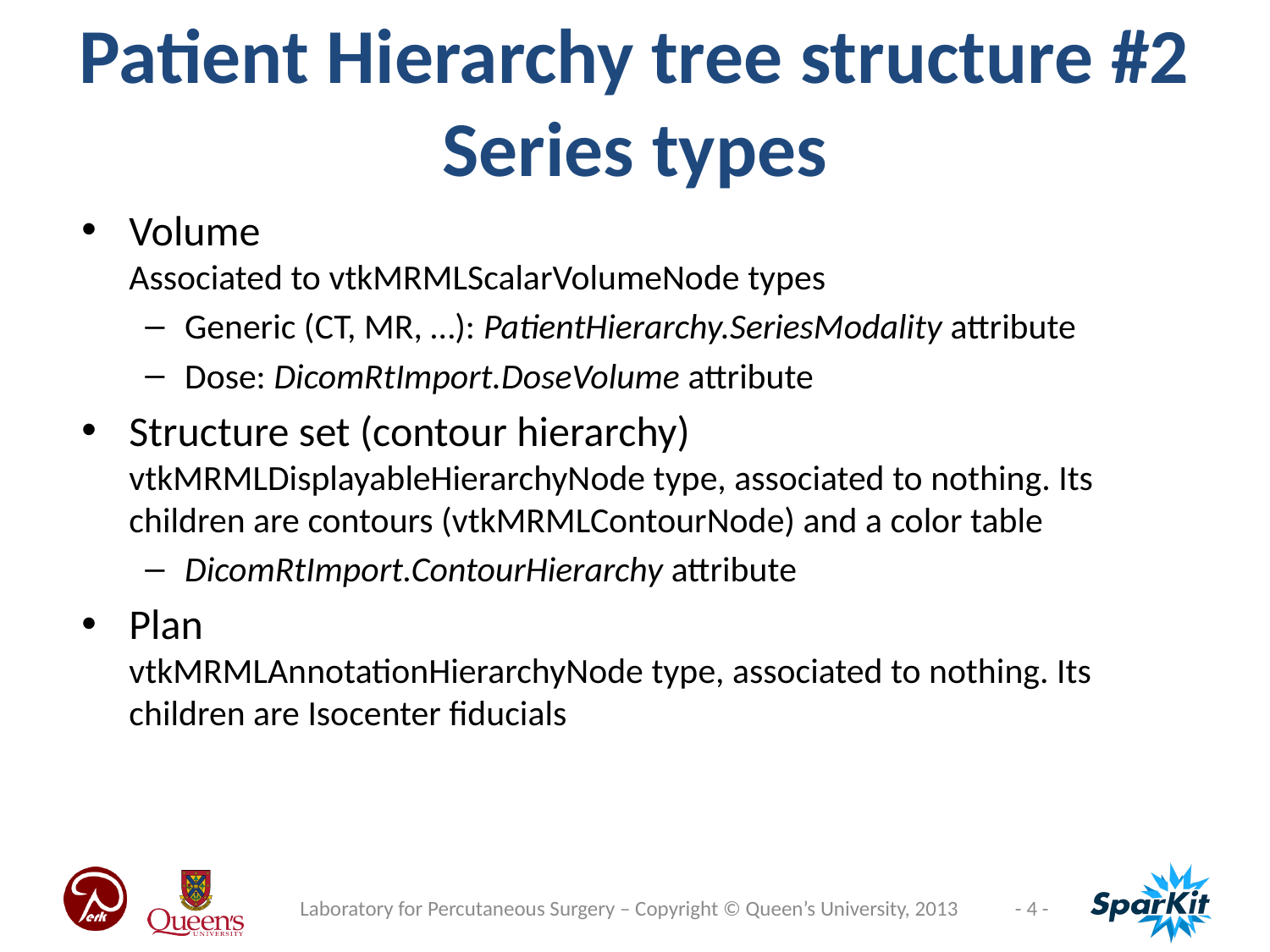

Patient Hierarchy tree structure #2
Series types
Volume
Associated to vtkMRMLScalarVolumeNode types
Generic (CT, MR, …): PatientHierarchy.SeriesModality attribute
Dose: DicomRtImport.DoseVolume attribute
Structure set (contour hierarchy)
vtkMRMLDisplayableHierarchyNode type, associated to nothing. Its children are contours (vtkMRMLContourNode) and a color table
DicomRtImport.ContourHierarchy attribute
Plan
vtkMRMLAnnotationHierarchyNode type, associated to nothing. Its children are Isocenter fiducials
Laboratory for Percutaneous Surgery – Copyright © Queen’s University, 2013
- 4 -